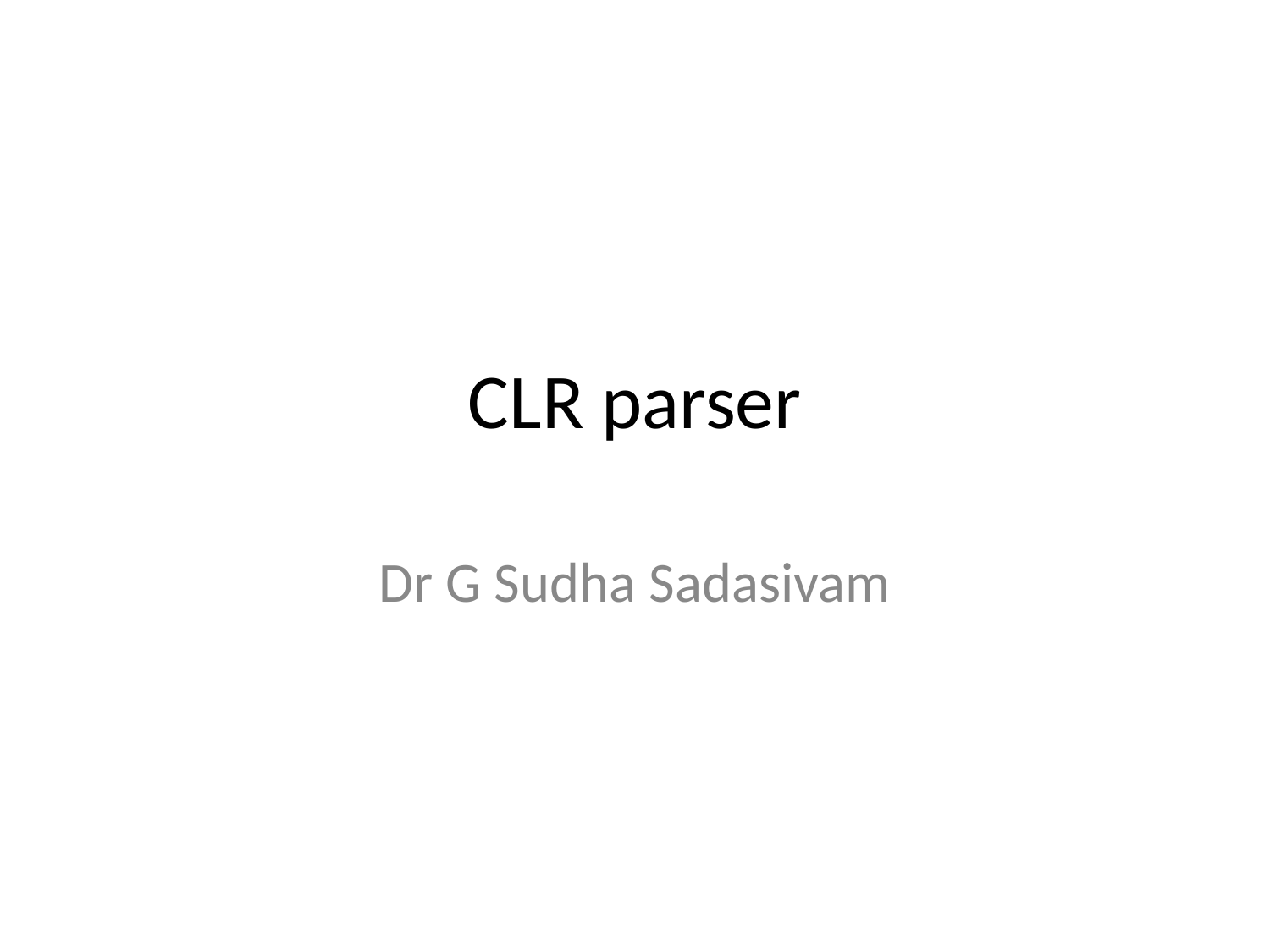

# CLR parser
Dr G Sudha Sadasivam